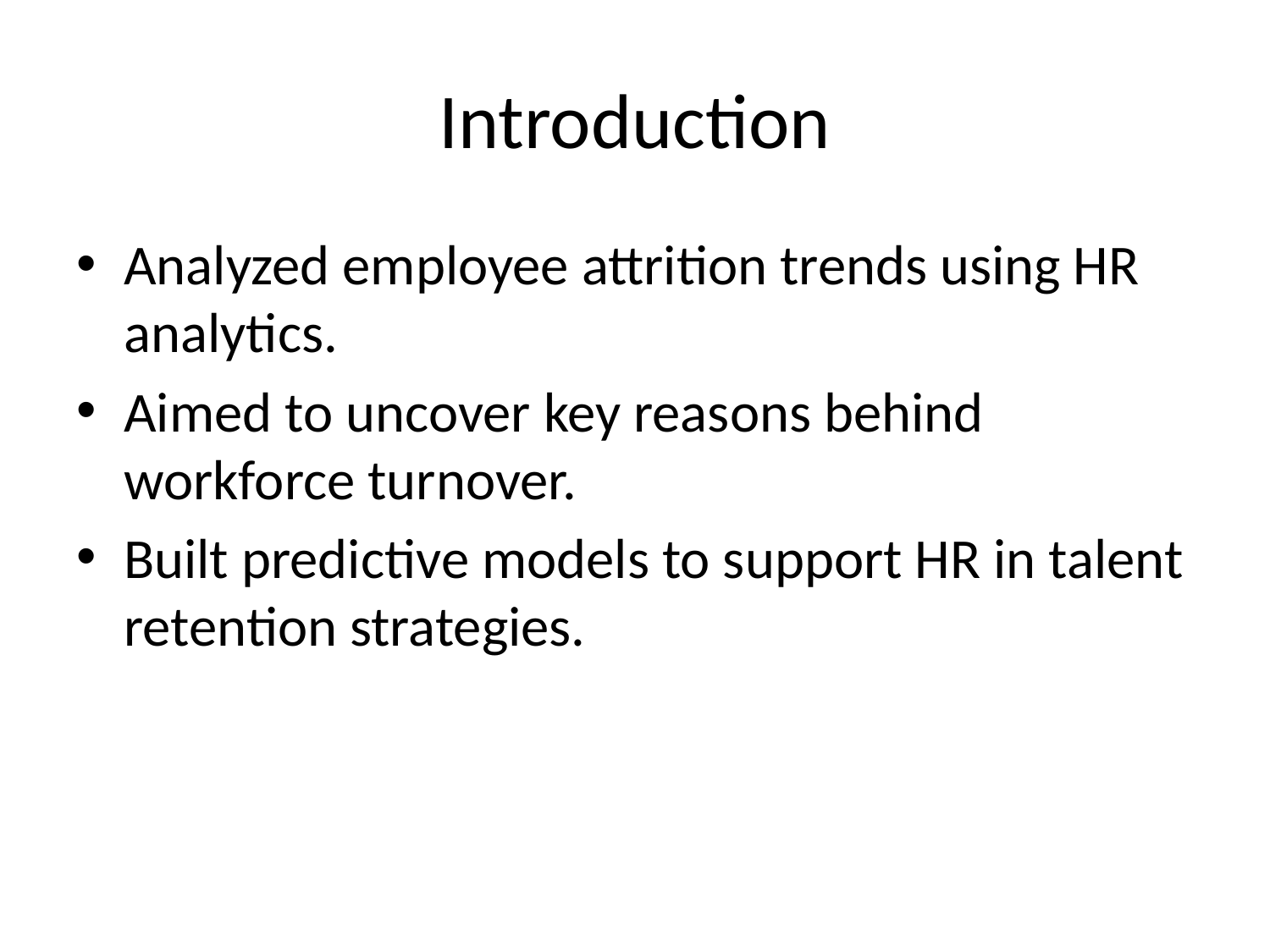

# Introduction
Analyzed employee attrition trends using HR analytics.
Aimed to uncover key reasons behind workforce turnover.
Built predictive models to support HR in talent retention strategies.